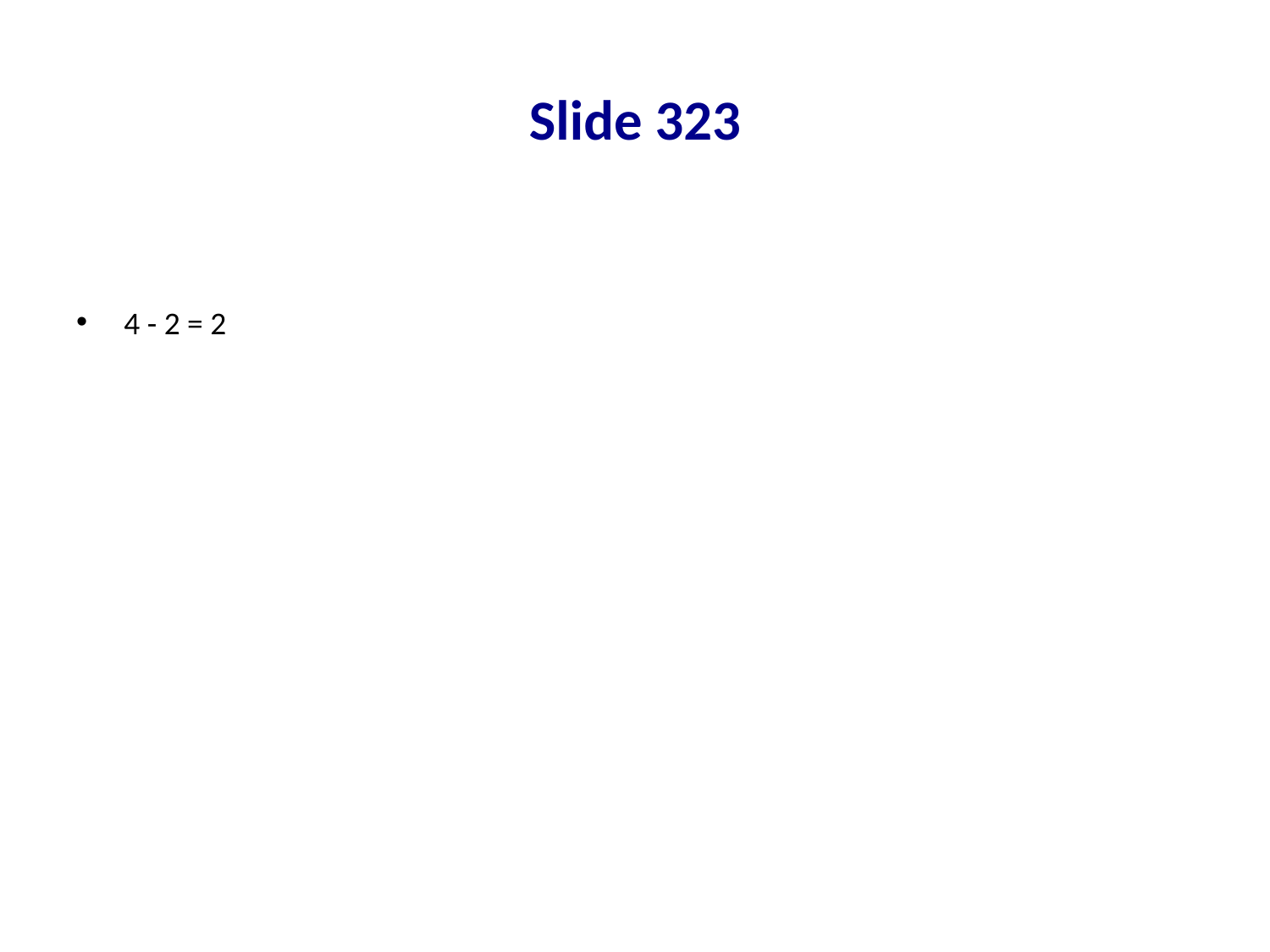

# Slide 323

4 - 2 = 2